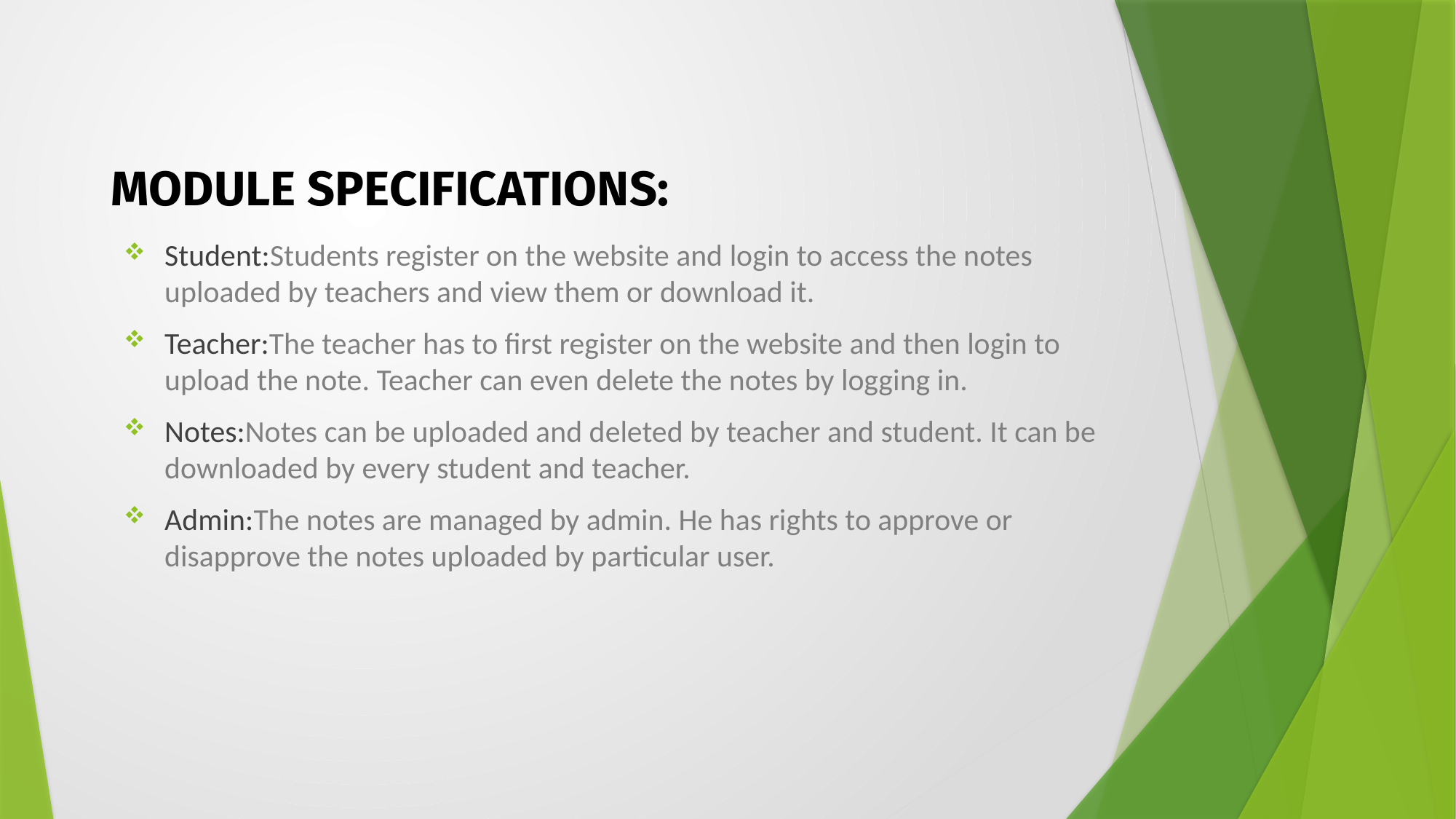

# MODULE SPECIFICATIONS:
Student:Students register on the website and login to access the notes uploaded by teachers and view them or download it.
Teacher:The teacher has to first register on the website and then login to upload the note. Teacher can even delete the notes by logging in.
Notes:Notes can be uploaded and deleted by teacher and student. It can be downloaded by every student and teacher.
Admin:The notes are managed by admin. He has rights to approve or disapprove the notes uploaded by particular user.